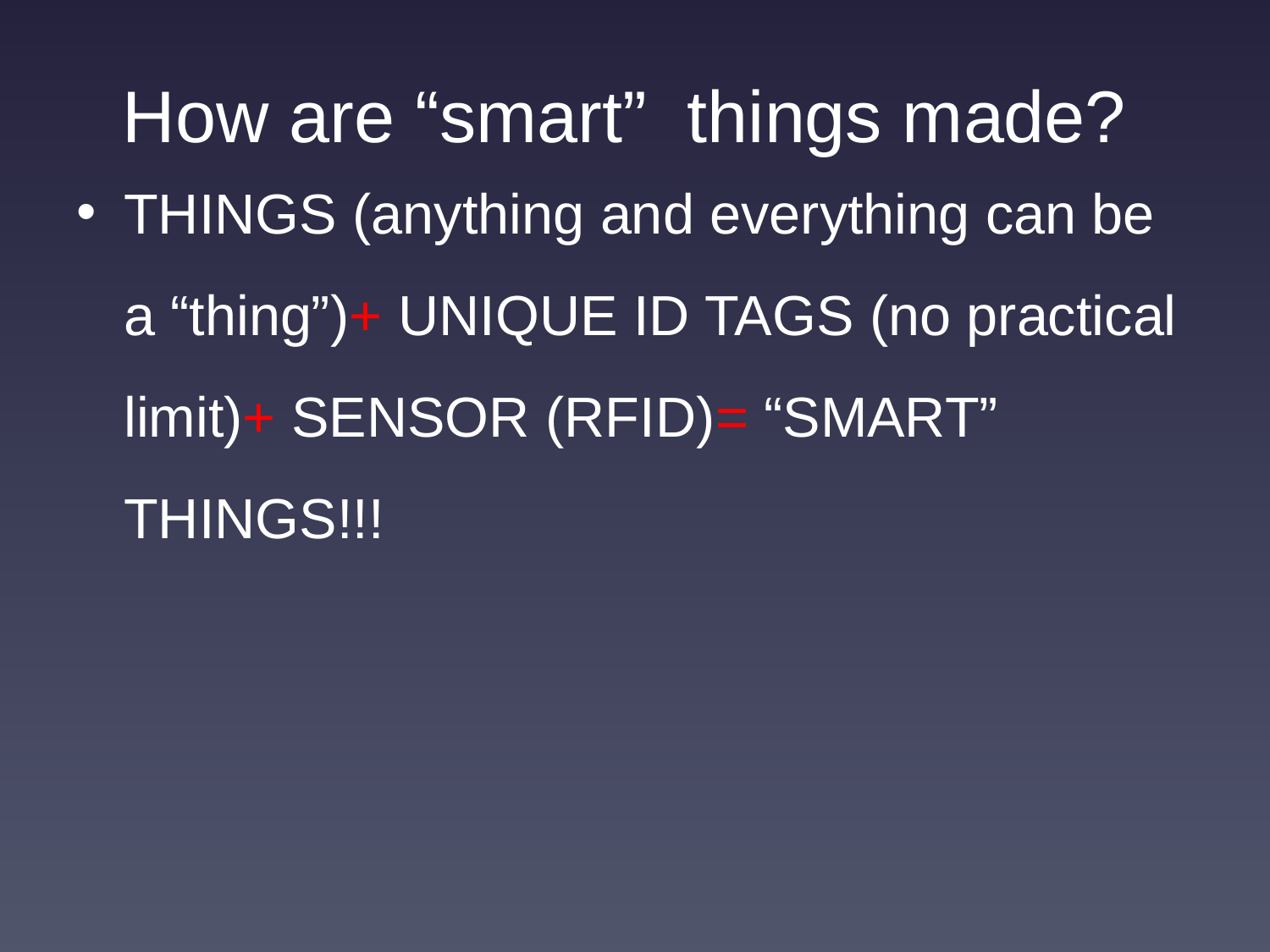

THINGS (anything and everything can be a “thing”)+ UNIQUE ID TAGS (no practical limit)+ SENSOR (RFID)= “SMART” THINGS!!!
# How are “smart”  things made?